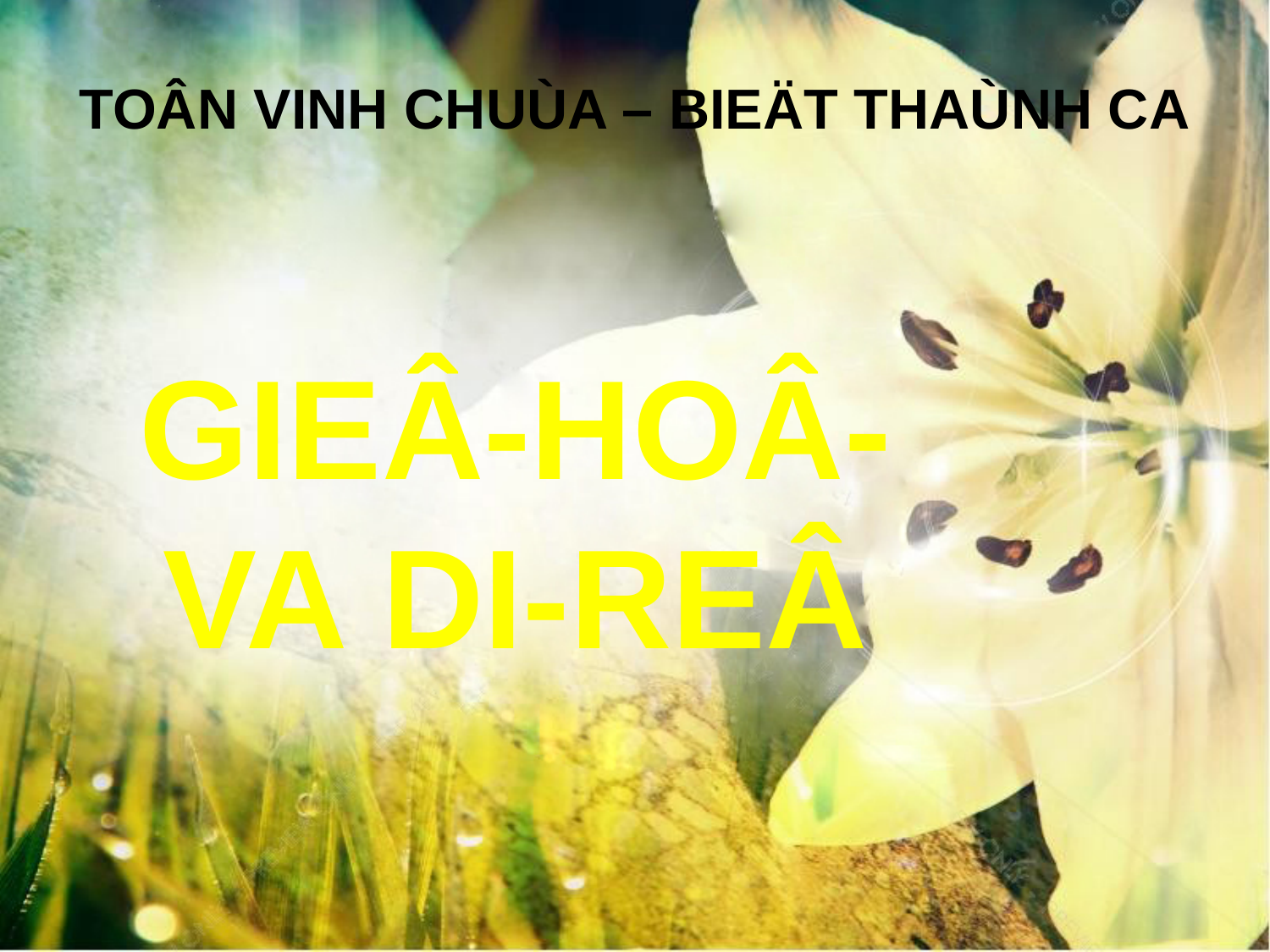

TOÂN VINH CHUÙA – BIEÄT THAÙNH CA
GIEÂ-HOÂ-VA DI-REÂ